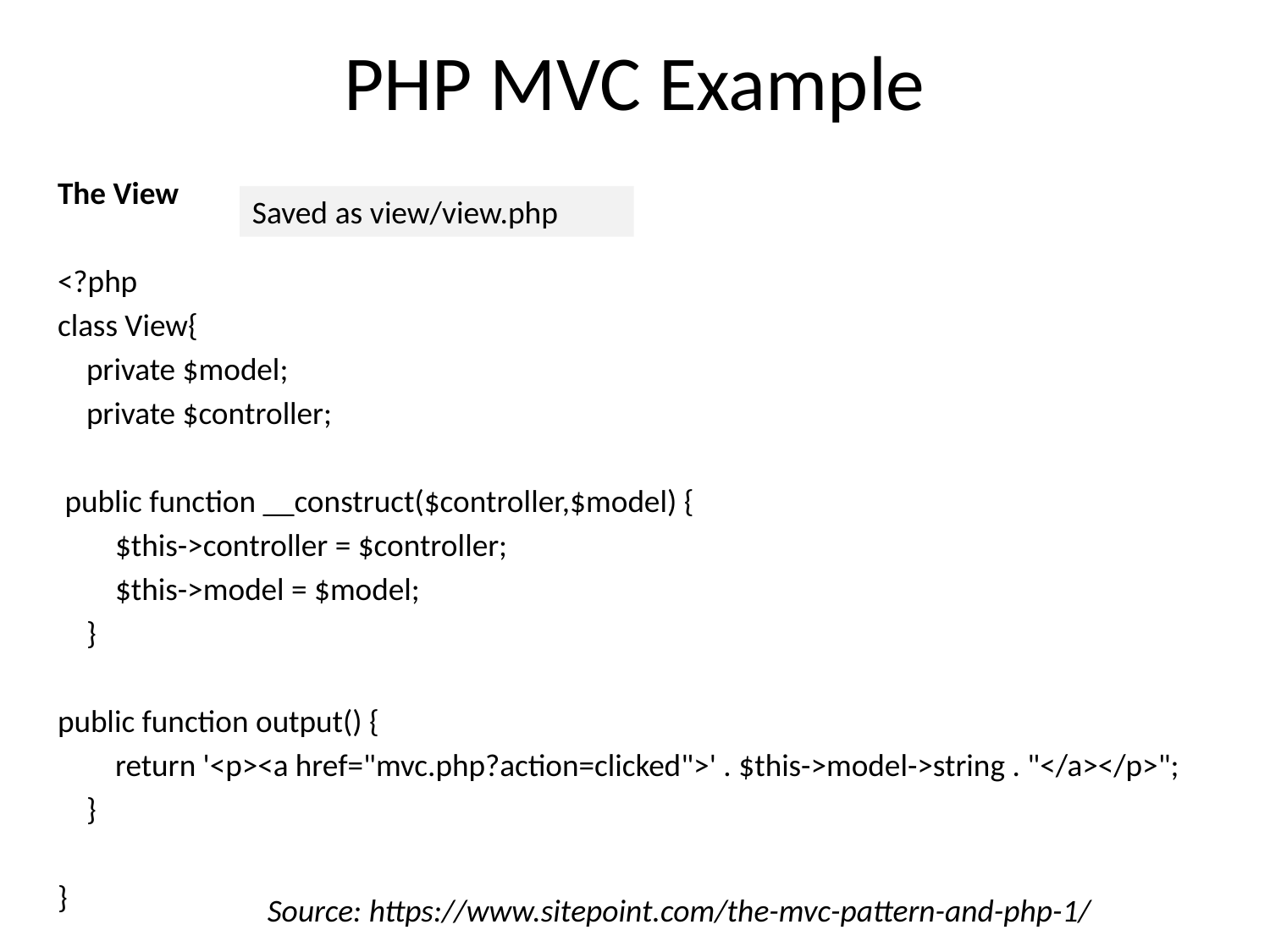

# PHP MVC Example
The View

<?php
class View{
    private $model;
    private $controller;

 public function __construct($controller,$model) {
        $this->controller = $controller;
        $this->model = $model;
    }

public function output() {
        return '<p><a href="mvc.php?action=clicked">' . $this->model->string . "</a></p>";
    }

}
Saved as view/view.php
Source: https://www.sitepoint.com/the-mvc-pattern-and-php-1/